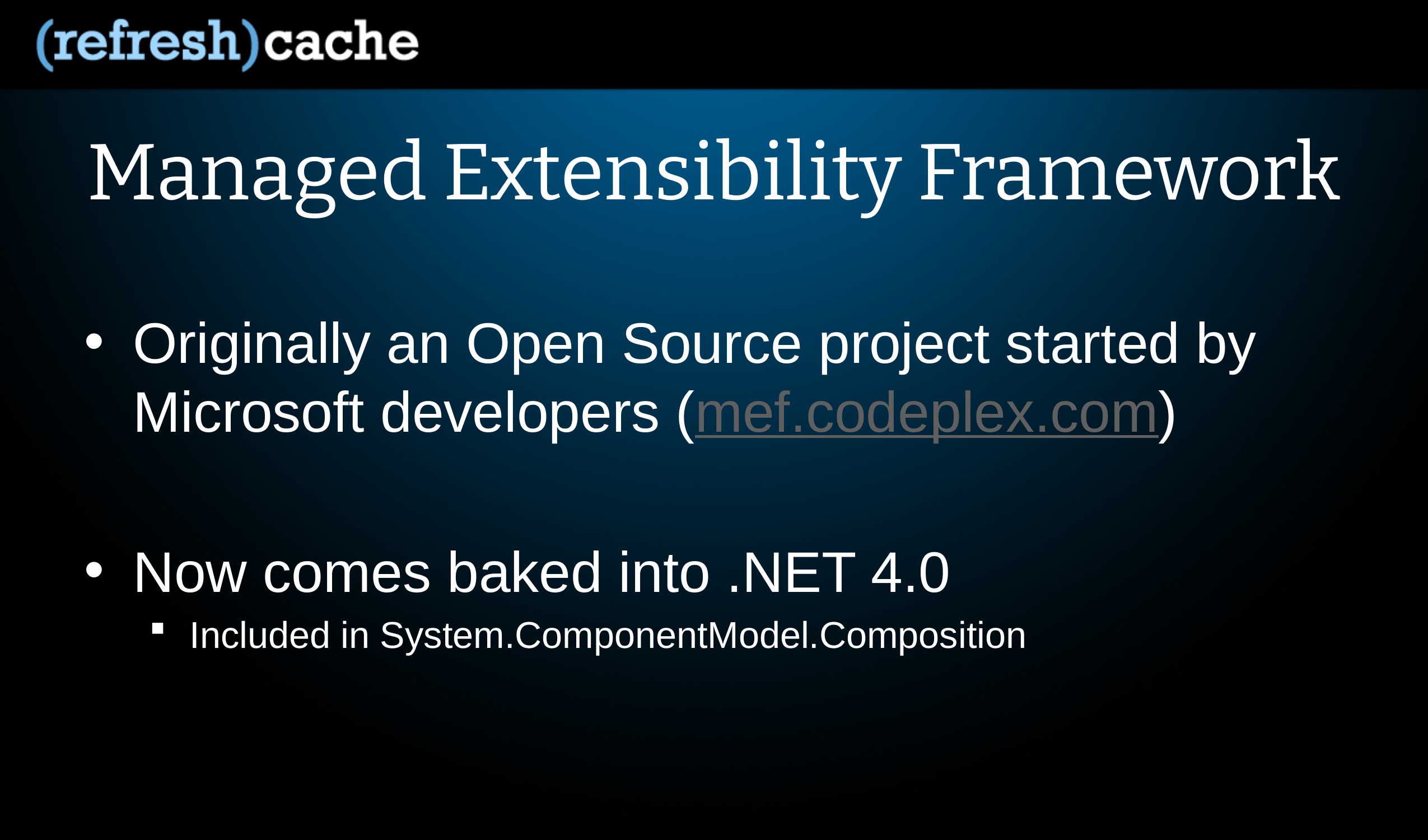

# Managed Extensibility Framework
Originally an Open Source project started by Microsoft developers (mef.codeplex.com)

Now comes baked into .NET 4.0
Included in System.ComponentModel.Composition